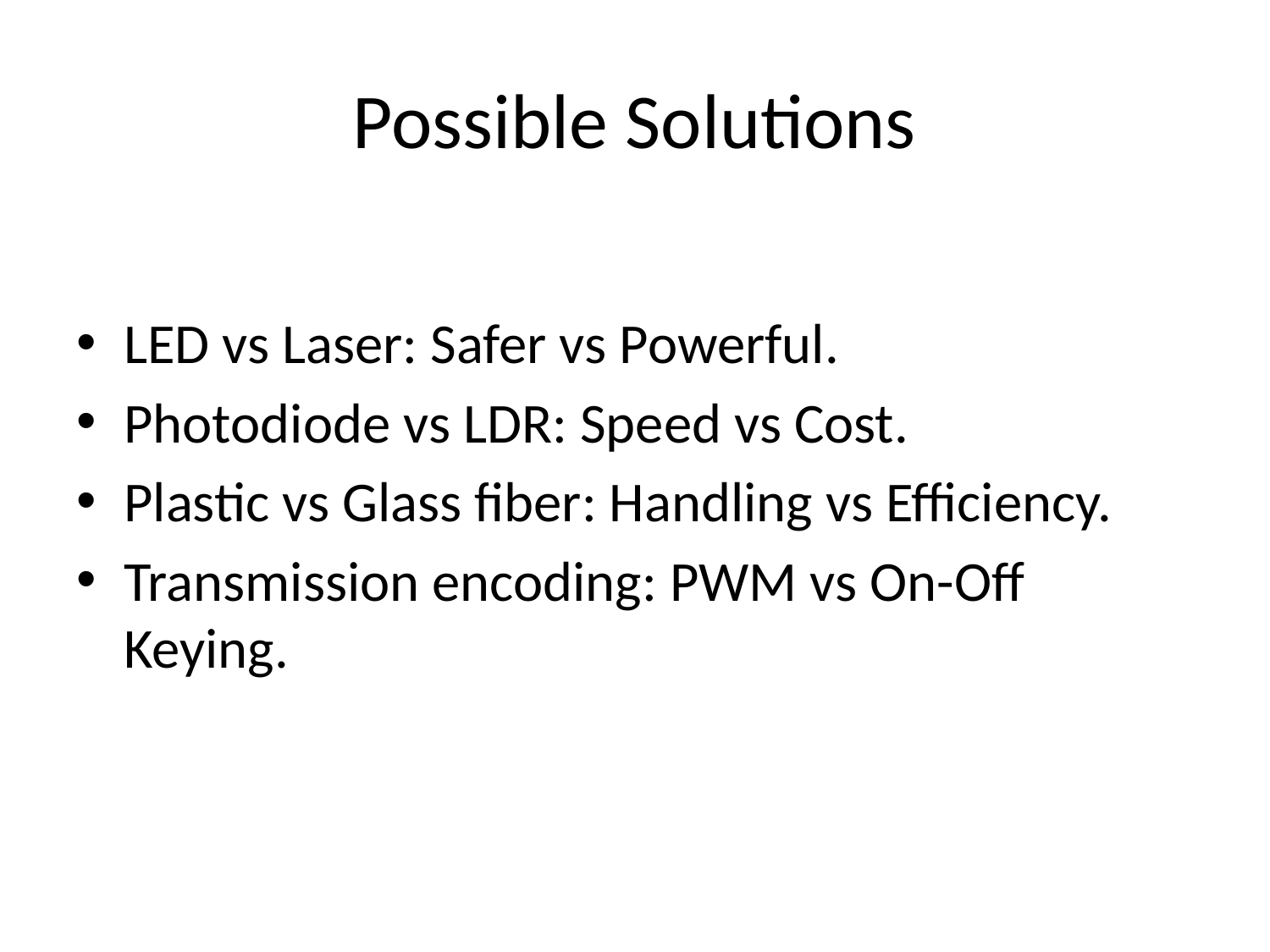

# Possible Solutions

LED vs Laser: Safer vs Powerful.
Photodiode vs LDR: Speed vs Cost.
Plastic vs Glass fiber: Handling vs Efficiency.
Transmission encoding: PWM vs On-Off Keying.